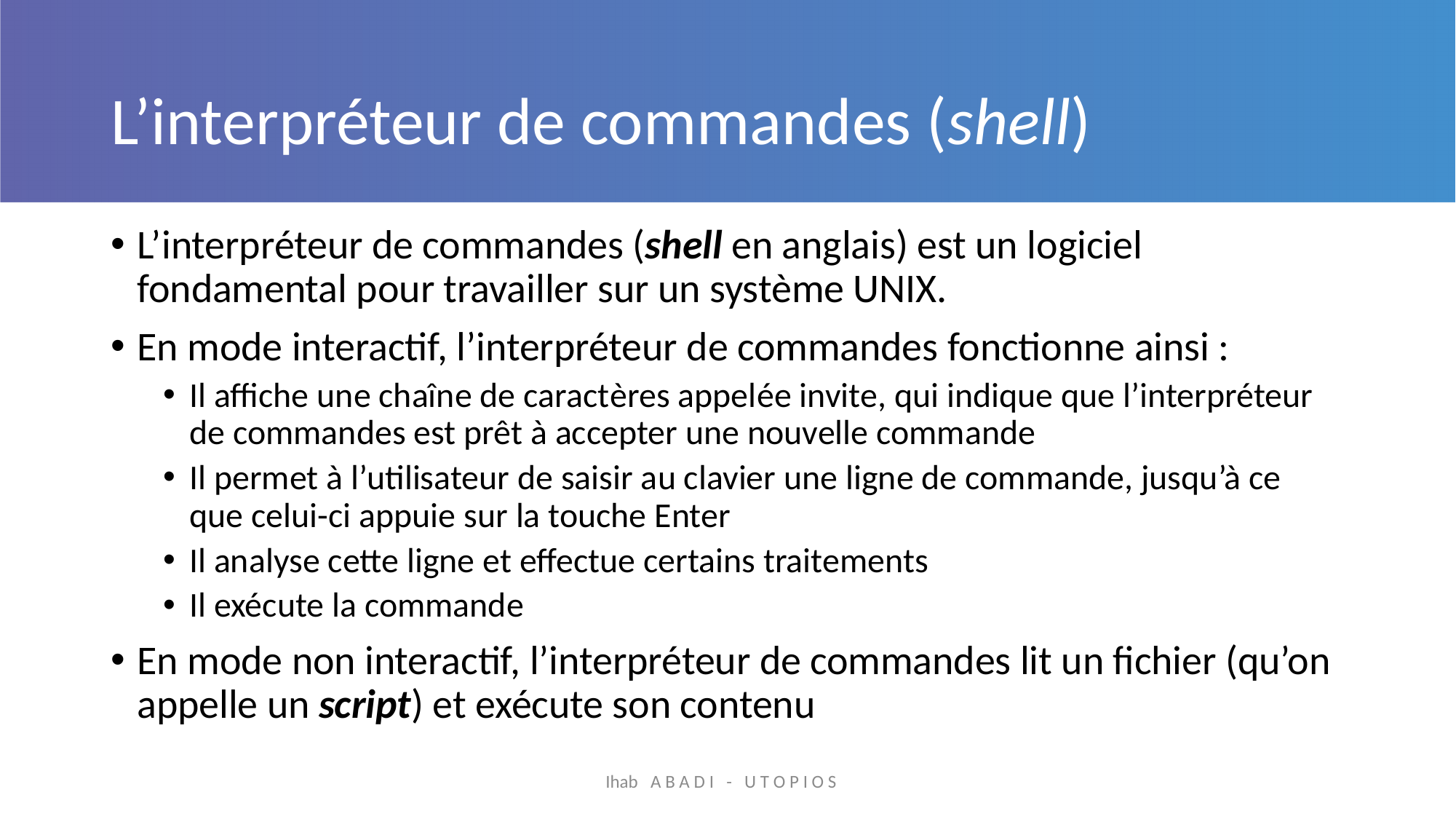

# L’interpréteur de commandes (shell)
L’interpréteur de commandes (shell en anglais) est un logiciel fondamental pour travailler sur un système UNIX.
En mode interactif, l’interpréteur de commandes fonctionne ainsi :
Il affiche une chaîne de caractères appelée invite, qui indique que l’interpréteur de commandes est prêt à accepter une nouvelle commande
Il permet à l’utilisateur de saisir au clavier une ligne de commande, jusqu’à ce que celui-ci appuie sur la touche Enter
Il analyse cette ligne et effectue certains traitements
Il exécute la commande
En mode non interactif, l’interpréteur de commandes lit un fichier (qu’on appelle un script) et exécute son contenu

Ihab   A B A D I   -   U T O P I O S